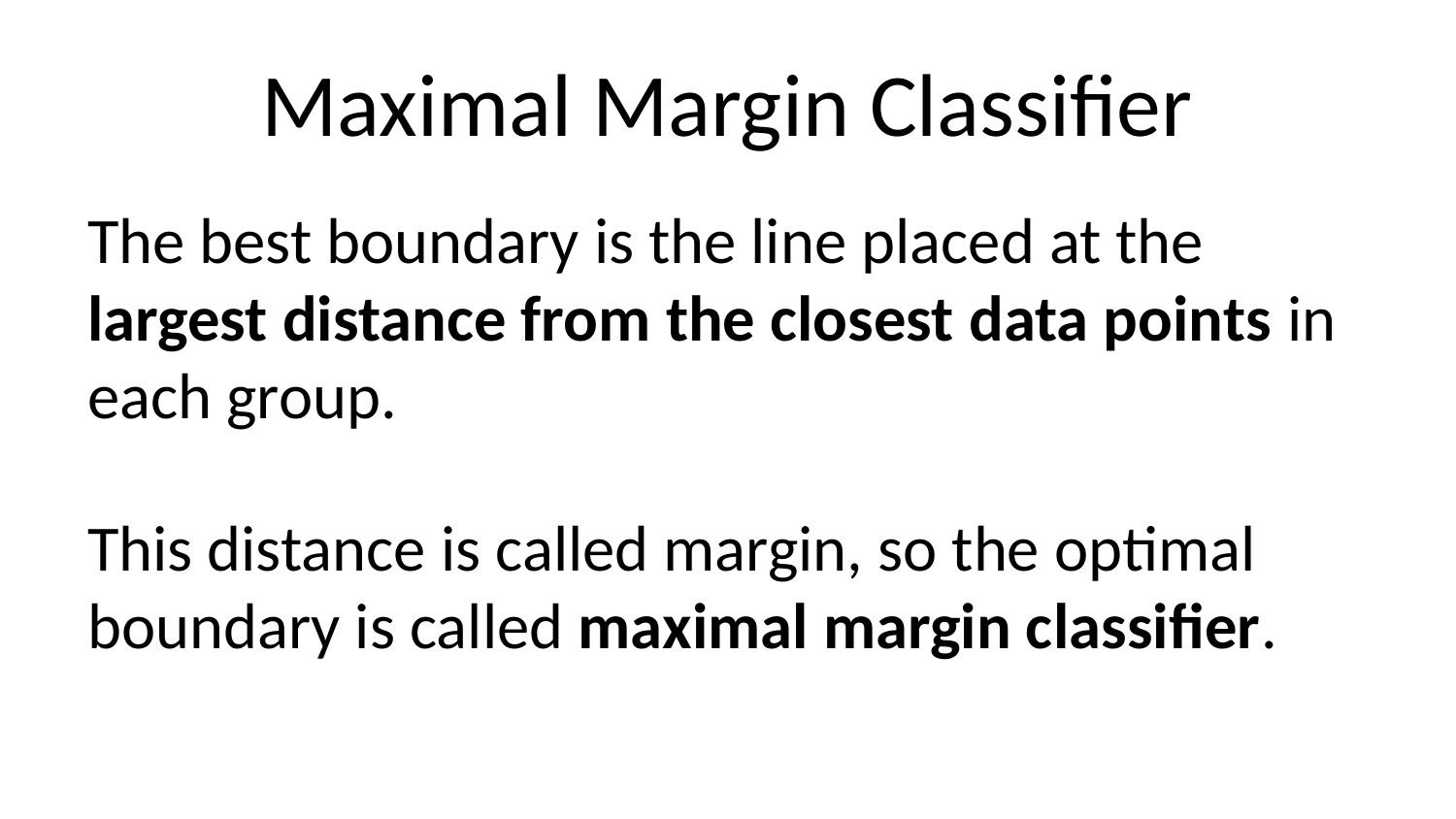

# Maximal Margin Classifier
The best boundary is the line placed at the largest distance from the closest data points in each group.

This distance is called margin, so the optimal boundary is called maximal margin classifier.